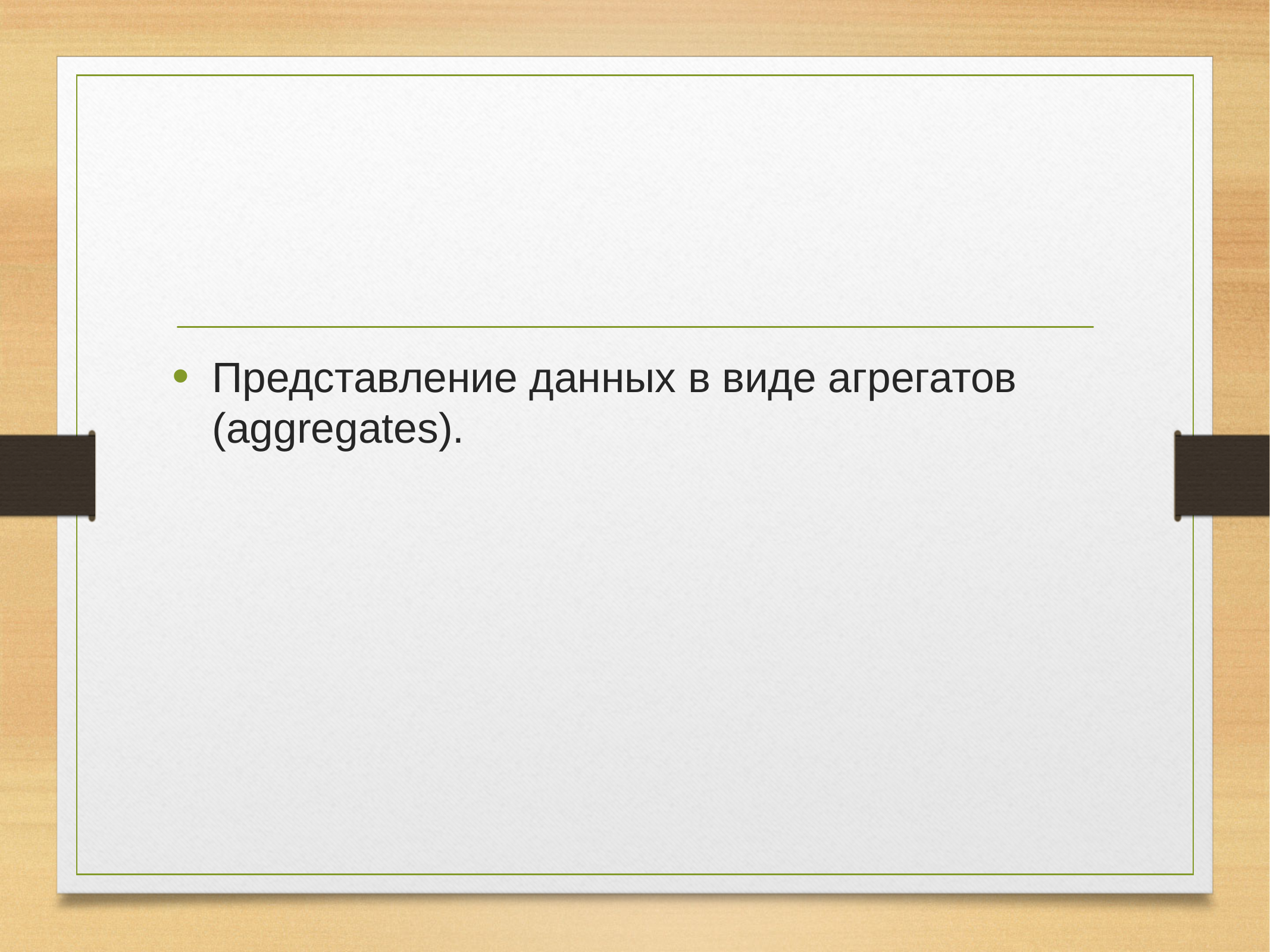

#
Представление данных в виде агрегатов (aggregates).